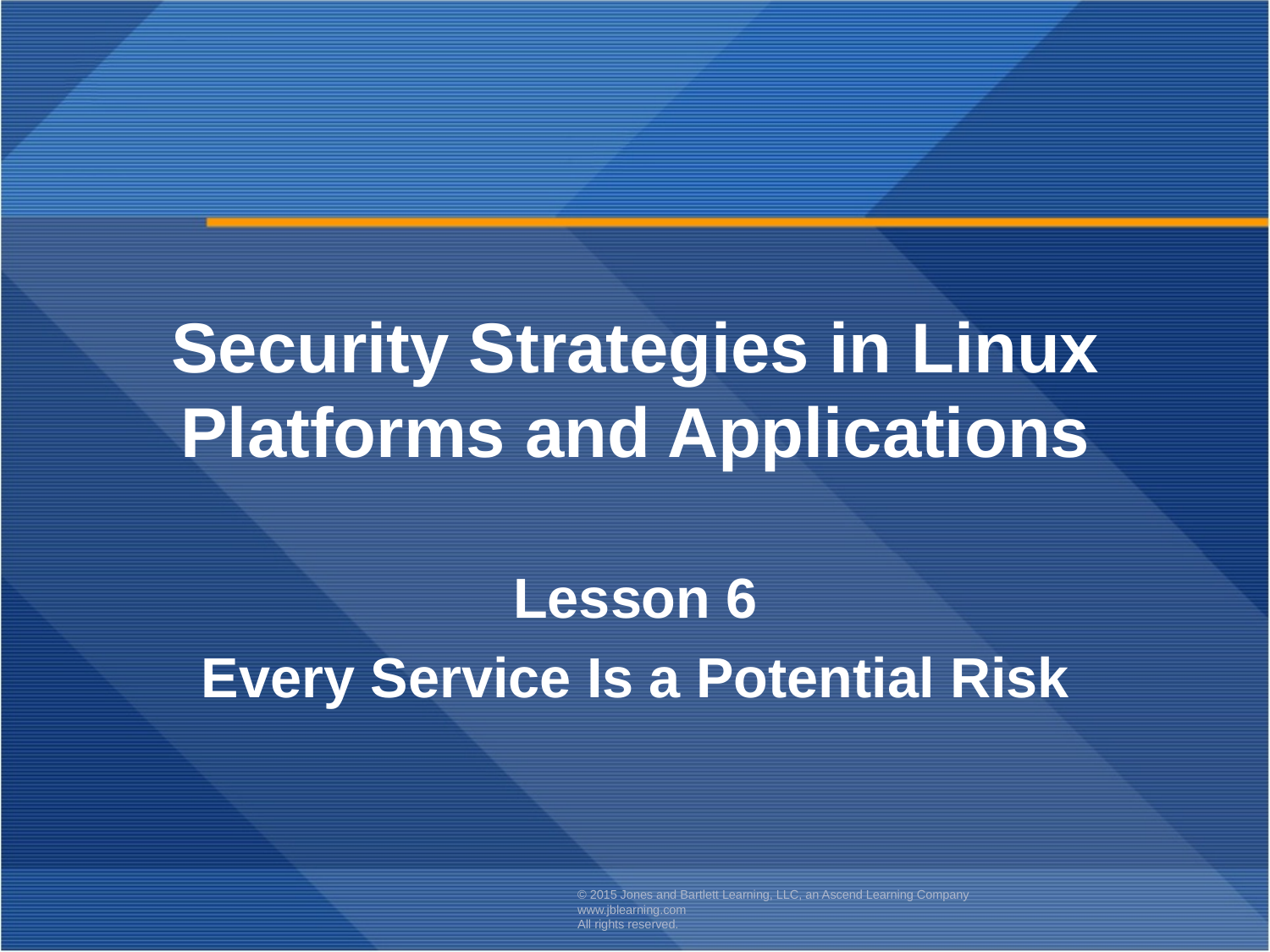

Security Strategies in Linux Platforms and Applications

Lesson 6
Every Service Is a Potential Risk